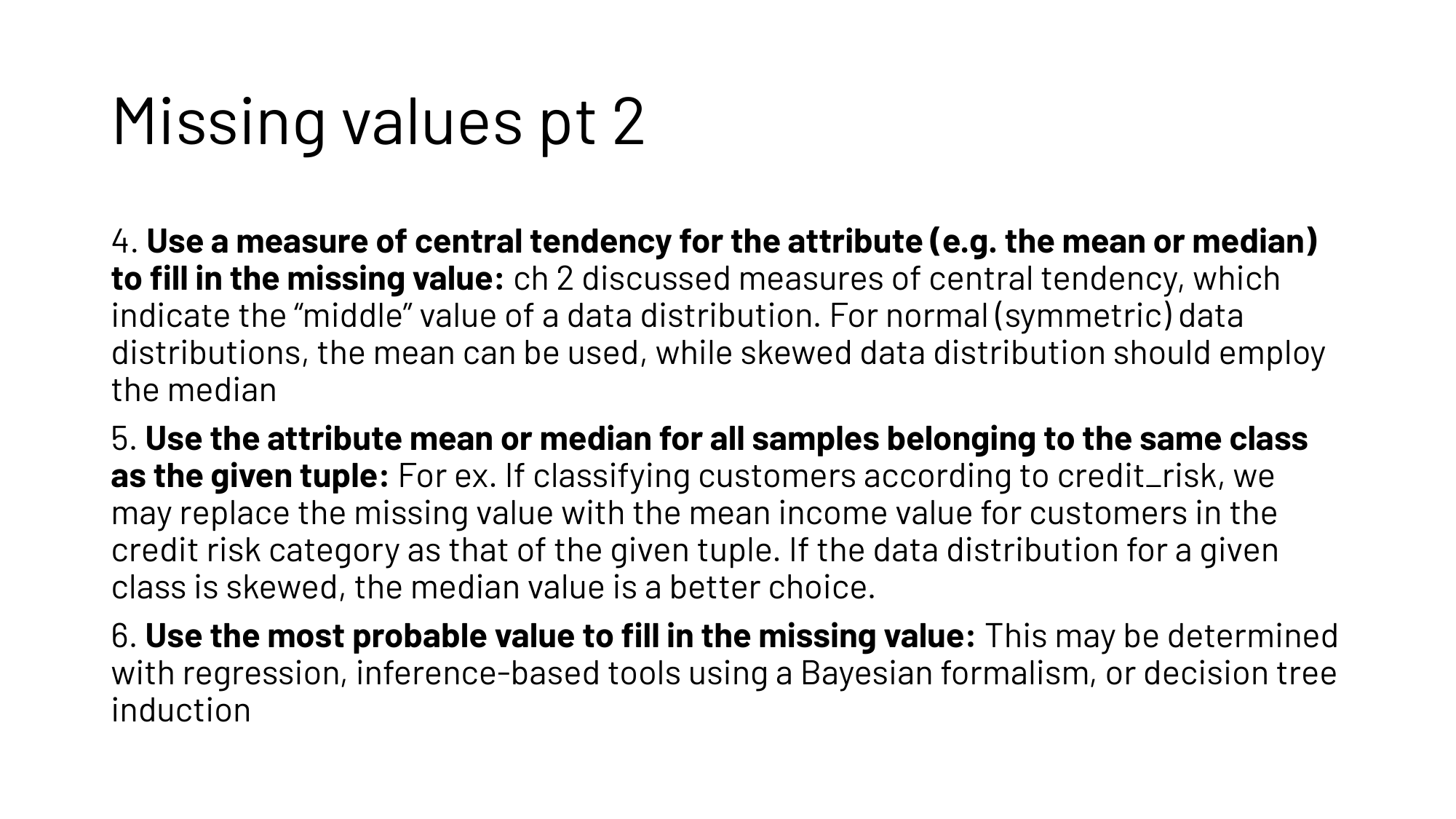

# Missing values pt 2
4. Use a measure of central tendency for the attribute (e.g. the mean or median) to fill in the missing value: ch 2 discussed measures of central tendency, which indicate the “middle” value of a data distribution. For normal (symmetric) data distributions, the mean can be used, while skewed data distribution should employ the median
5. Use the attribute mean or median for all samples belonging to the same class as the given tuple: For ex. If classifying customers according to credit_risk, we may replace the missing value with the mean income value for customers in the credit risk category as that of the given tuple. If the data distribution for a given class is skewed, the median value is a better choice.
6. Use the most probable value to fill in the missing value: This may be determined with regression, inference-based tools using a Bayesian formalism, or decision tree induction